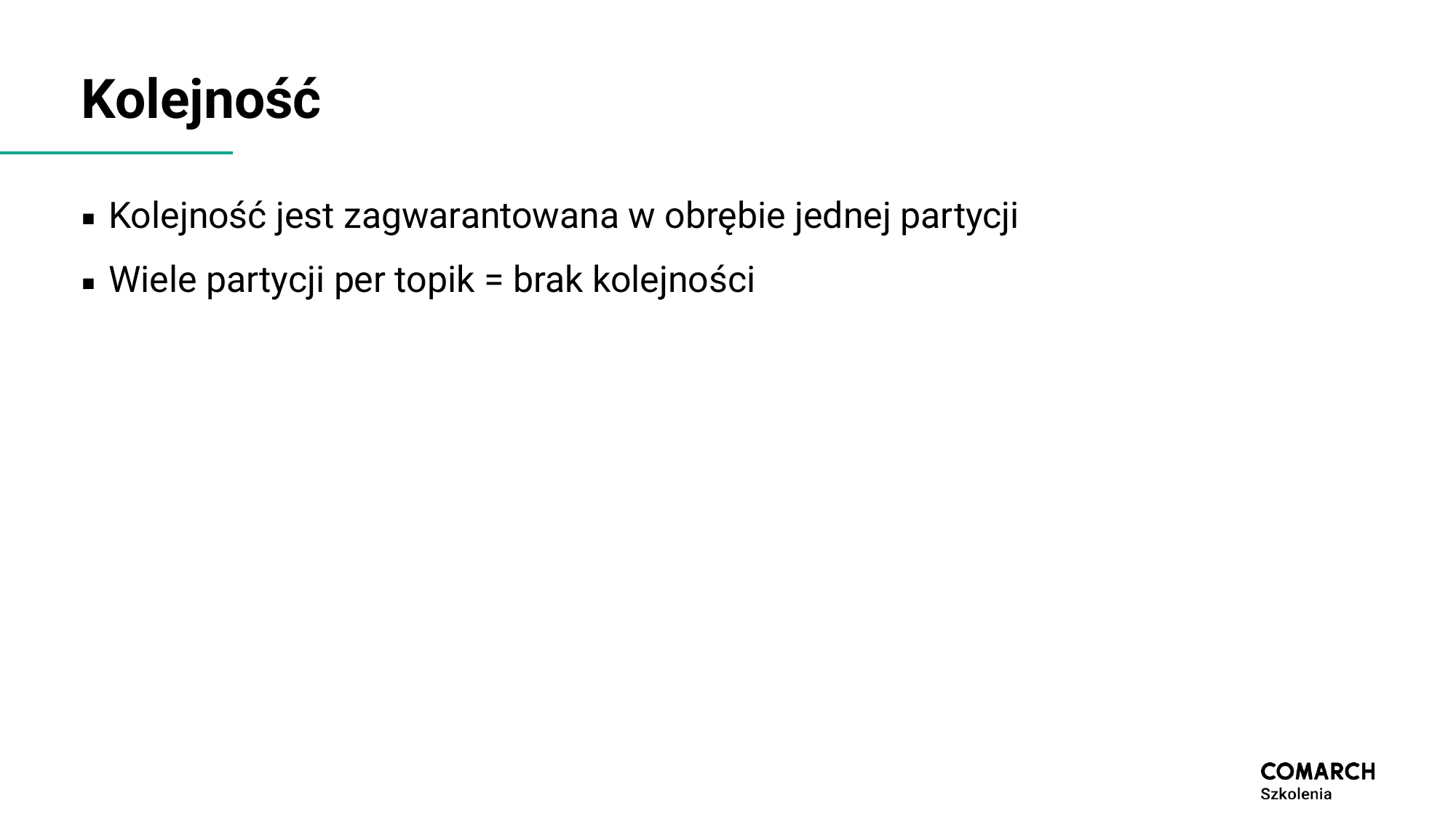

# Kolejność
Kolejność jest zagwarantowana w obrębie jednej partycji
Wiele partycji per topik = brak kolejności